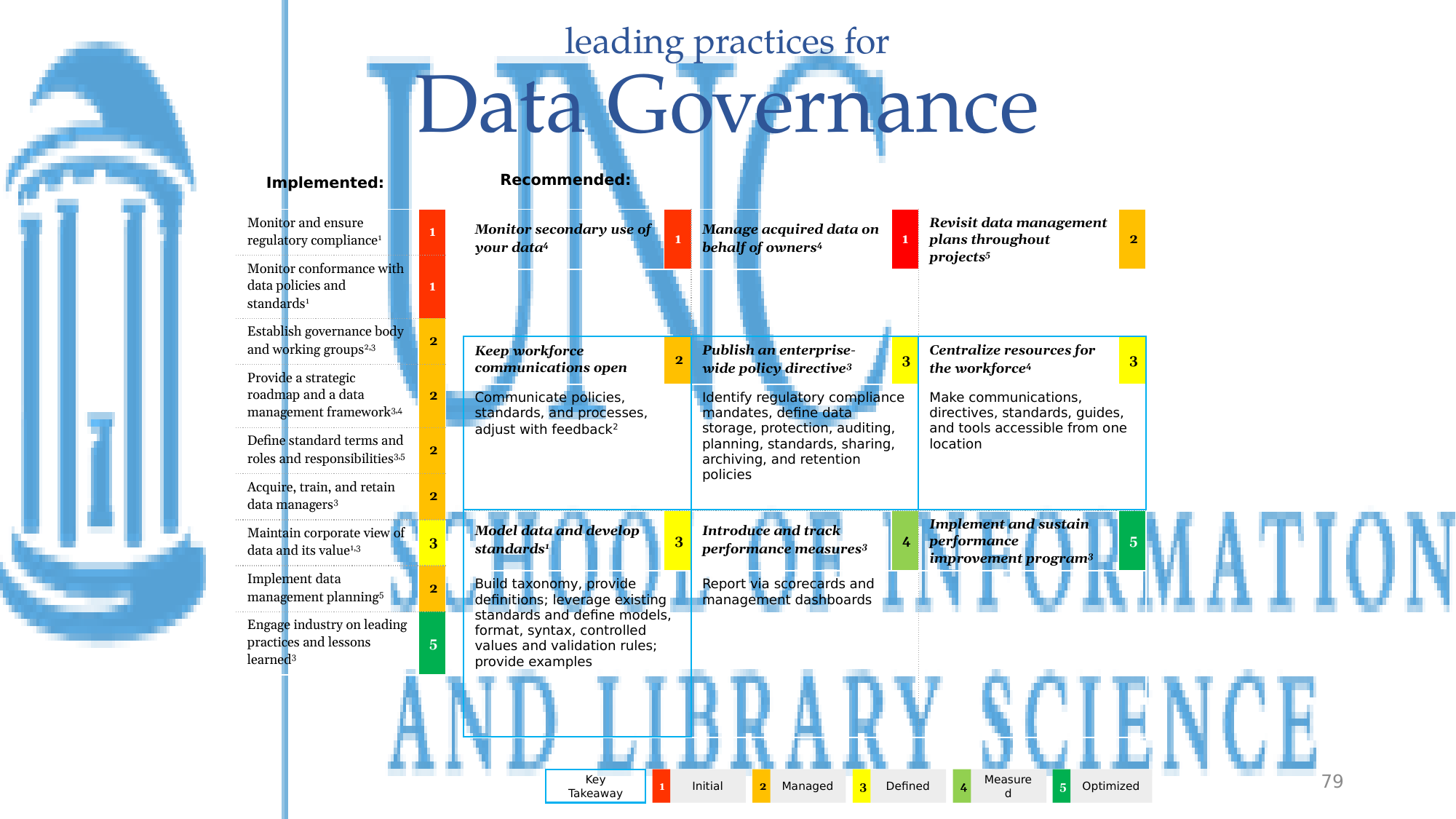

79
# leading practices for Data Governance
Recommended:
Implemented:
| Monitor and ensure regulatory compliance1 | 1 |
| --- | --- |
| Monitor conformance with data policies and standards1 | 1 |
| Establish governance body and working groups2,3 | 2 |
| Provide a strategic roadmap and a data management framework3,4 | 2 |
| Define standard terms and roles and responsibilities3,5 | 2 |
| Acquire, train, and retain data managers3 | 2 |
| Maintain corporate view of data and its value1,3 | 3 |
| Implement data management planning5 | 2 |
| Engage industry on leading practices and lessons learned3 | 5 |
| Monitor secondary use of your data4 | 1 | Manage acquired data on behalf of owners4 | 1 | Revisit data management plans throughout projects5 | 2 |
| --- | --- | --- | --- | --- | --- |
|  |  |  |  |  |  |
| Keep workforce communications open | 2 | Publish an enterprise-wide policy directive3 | 3 | Centralize resources for the workforce4 | 3 |
| Communicate policies, standards, and processes, adjust with feedback2 |  | Identify regulatory compliance mandates, define data storage, protection, auditing, planning, standards, sharing, archiving, and retention policies |  | Make communications, directives, standards, guides, and tools accessible from one location |  |
| Model data and develop standards1 | 3 | Introduce and track performance measures3 | 4 | Implement and sustain performance improvement program3 | 5 |
| Build taxonomy, provide definitions; leverage existing standards and define models, format, syntax, controlled values and validation rules; provide examples |  | Report via scorecards and management dashboards |  |  |  |

1
Initial
5
Optimized
3
Defined
4
Measured
2
Managed
Key Takeaway